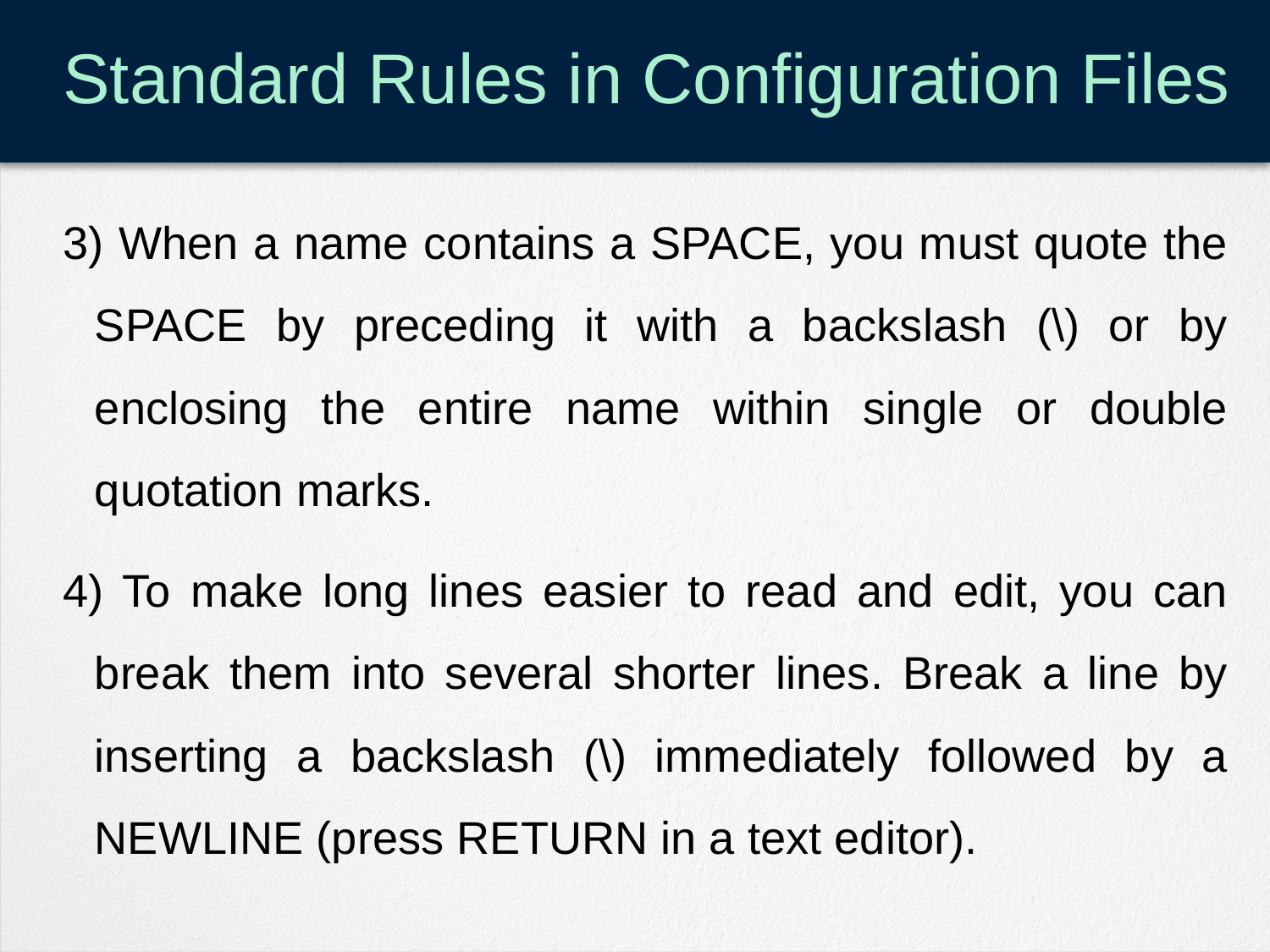

# Standard Rules in Configuration Files
3) When a name contains a SPACE, you must quote the SPACE by preceding it with a backslash (\) or by enclosing the entire name within single or double quotation marks.
4) To make long lines easier to read and edit, you can break them into several shorter lines. Break a line by inserting a backslash (\) immediately followed by a NEWLINE (press RETURN in a text editor).